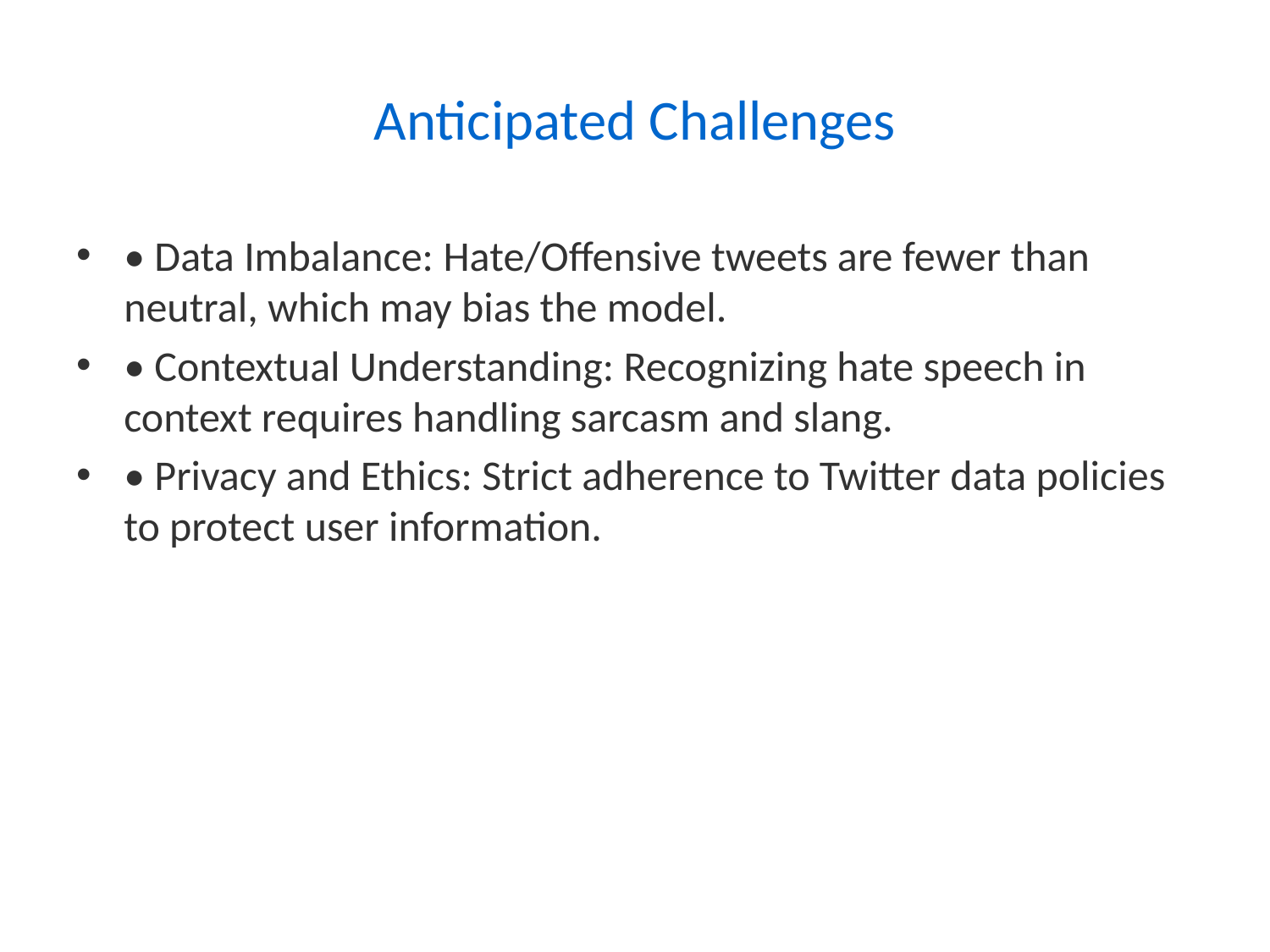

# Anticipated Challenges
• Data Imbalance: Hate/Offensive tweets are fewer than neutral, which may bias the model.
• Contextual Understanding: Recognizing hate speech in context requires handling sarcasm and slang.
• Privacy and Ethics: Strict adherence to Twitter data policies to protect user information.